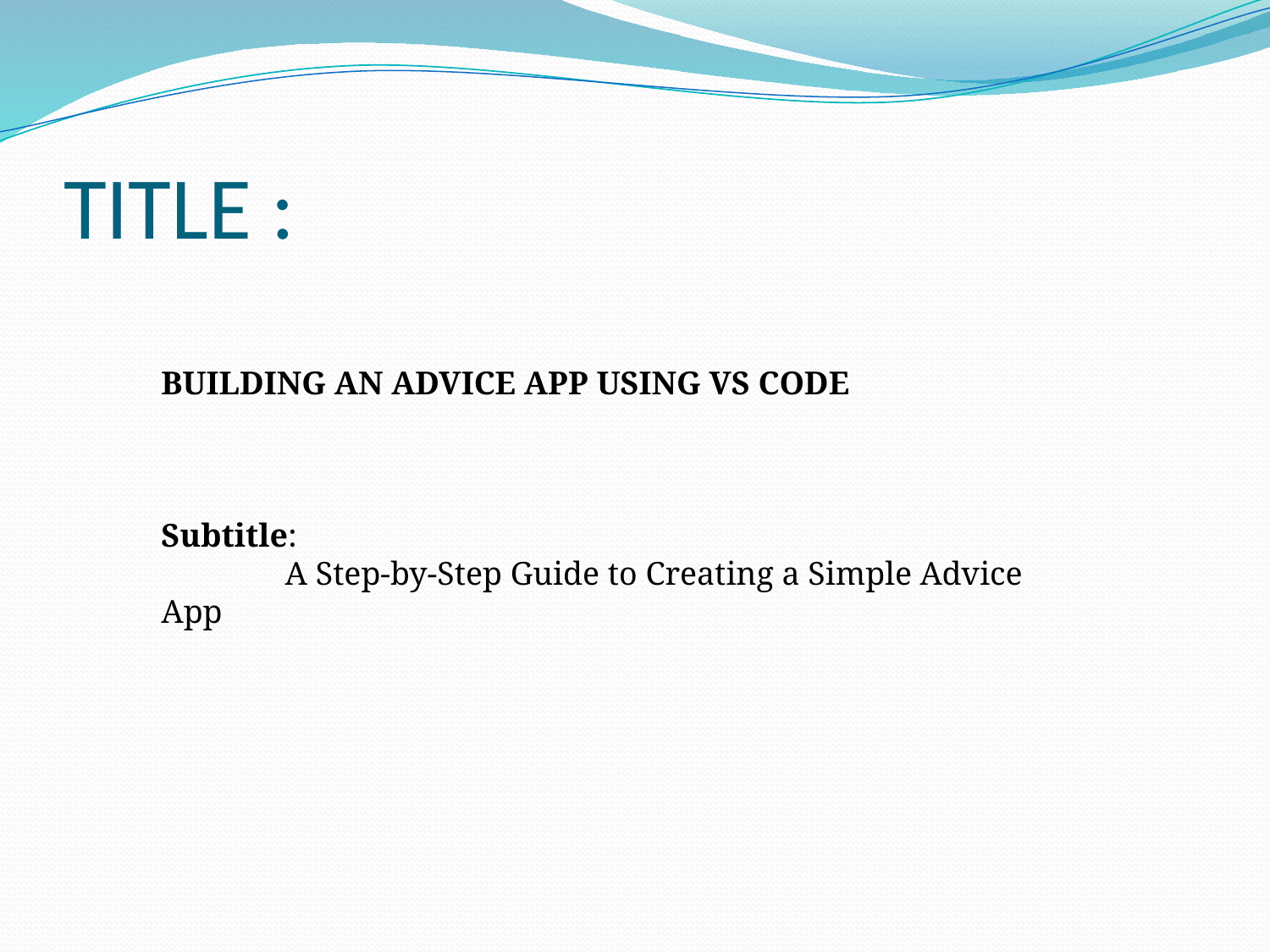

# TITLE :
BUILDING AN ADVICE APP USING VS CODE

Subtitle:
               A Step-by-Step Guide to Creating a Simple Advice App